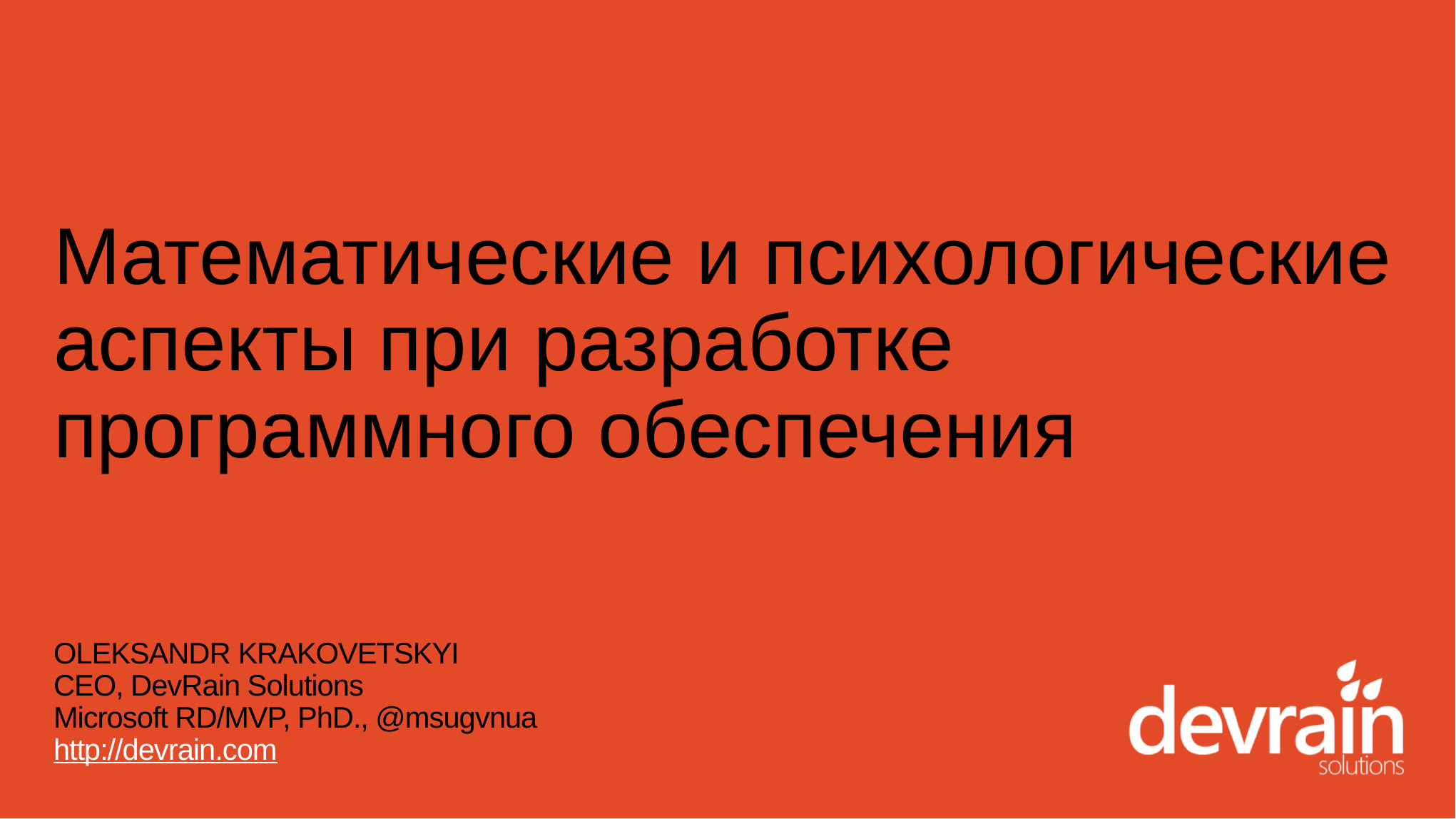

# Математические и психологические аспекты при разработке программного обеспечения
OLEKSANDR KRAKOVETSKYI
CEO, DevRain Solutions
Microsoft RD/MVP, PhD., @msugvnua
http://devrain.com